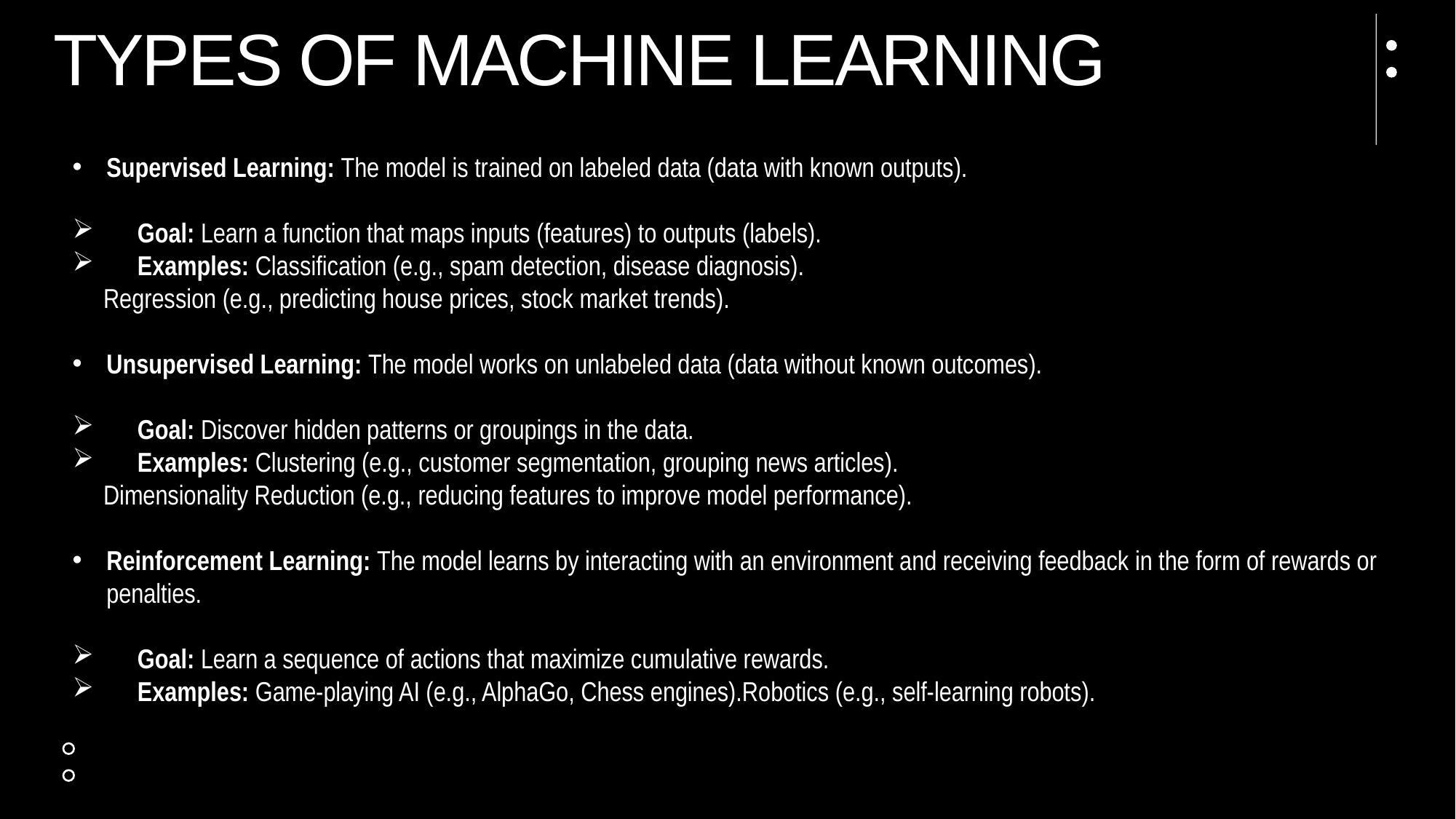

# Types of Machine learning
Supervised Learning: The model is trained on labeled data (data with known outputs).

     Goal: Learn a function that maps inputs (features) to outputs (labels).
     Examples: Classification (e.g., spam detection, disease diagnosis).
     Regression (e.g., predicting house prices, stock market trends).

Unsupervised Learning: The model works on unlabeled data (data without known outcomes).

     Goal: Discover hidden patterns or groupings in the data.
     Examples: Clustering (e.g., customer segmentation, grouping news articles).
     Dimensionality Reduction (e.g., reducing features to improve model performance).

Reinforcement Learning: The model learns by interacting with an environment and receiving feedback in the form of rewards or penalties.

     Goal: Learn a sequence of actions that maximize cumulative rewards.
     Examples: Game-playing AI (e.g., AlphaGo, Chess engines).Robotics (e.g., self-learning robots).